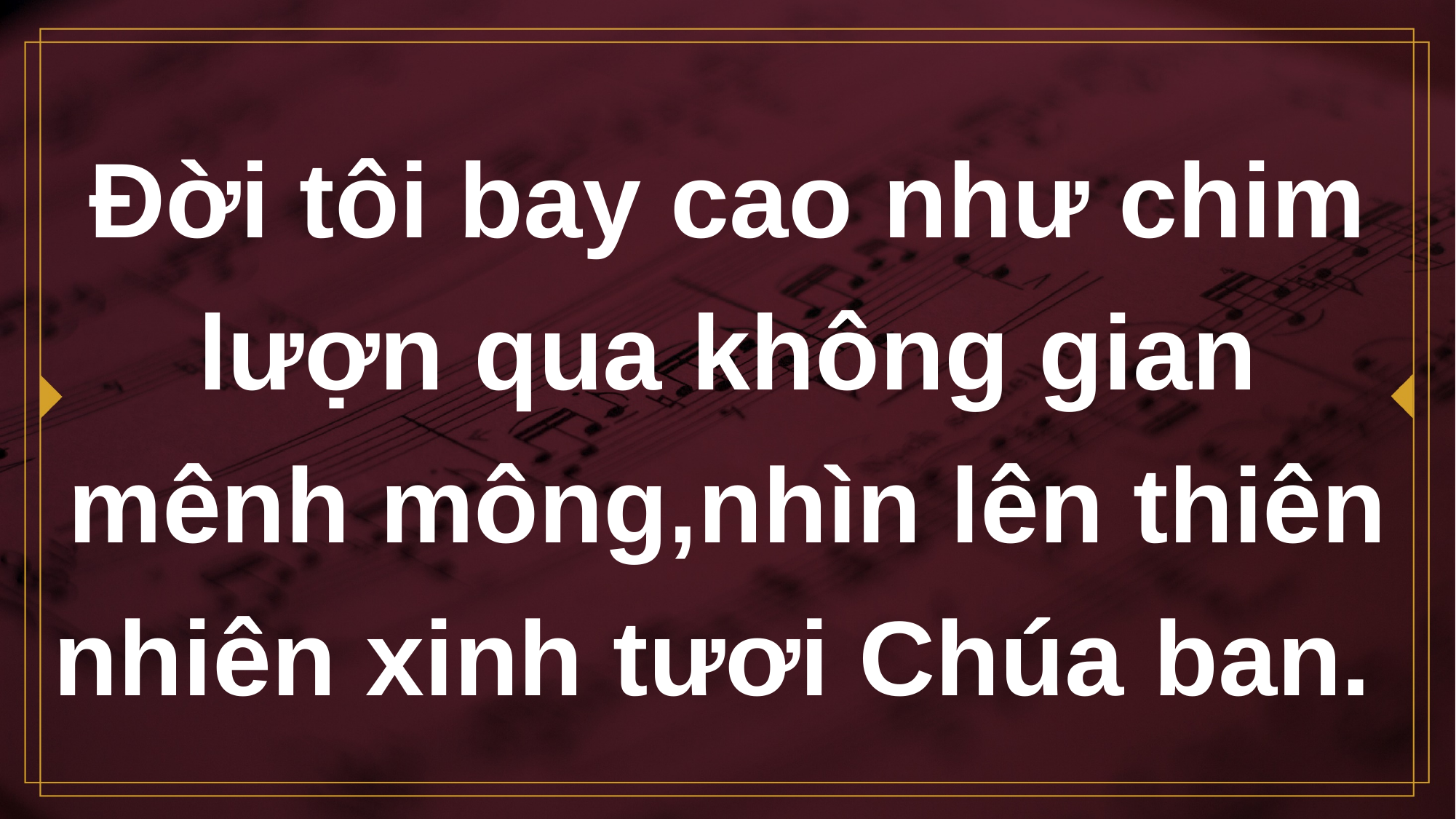

# Đời tôi bay cao như chim lượn qua không gian mênh mông,nhìn lên thiên nhiên xinh tươi Chúa ban.